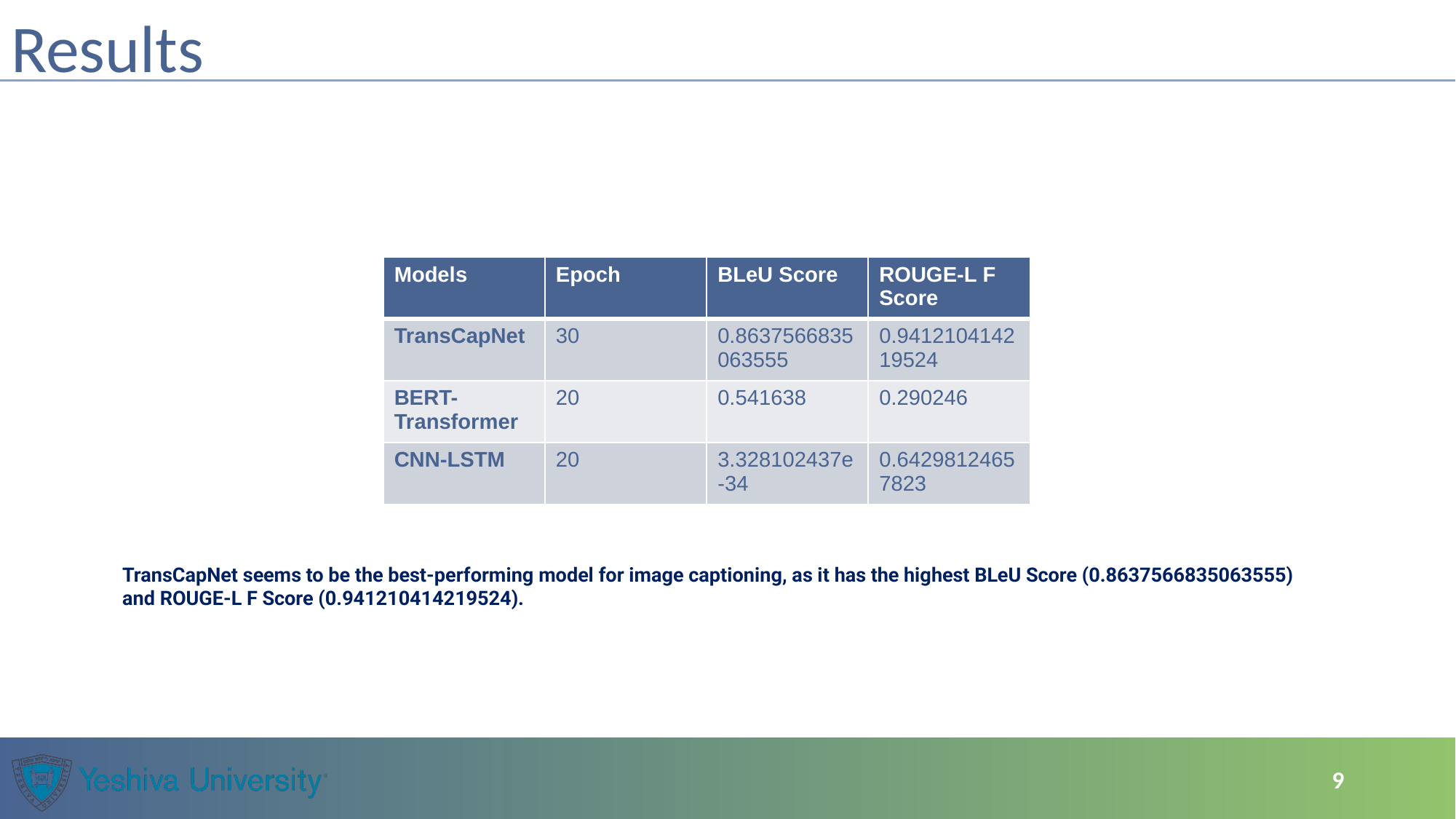

Results
| Models | Epoch | BLeU Score | ROUGE-L F Score |
| --- | --- | --- | --- |
| TransCapNet | 30 | 0.8637566835063555 | 0.941210414219524 |
| BERT-Transformer | 20 | 0.541638 | 0.290246 |
| CNN-LSTM | 20 | 3.328102437e-34 | 0.64298124657823 |
TransCapNet seems to be the best-performing model for image captioning, as it has the highest BLeU Score (0.8637566835063555) and ROUGE-L F Score (0.941210414219524).
9